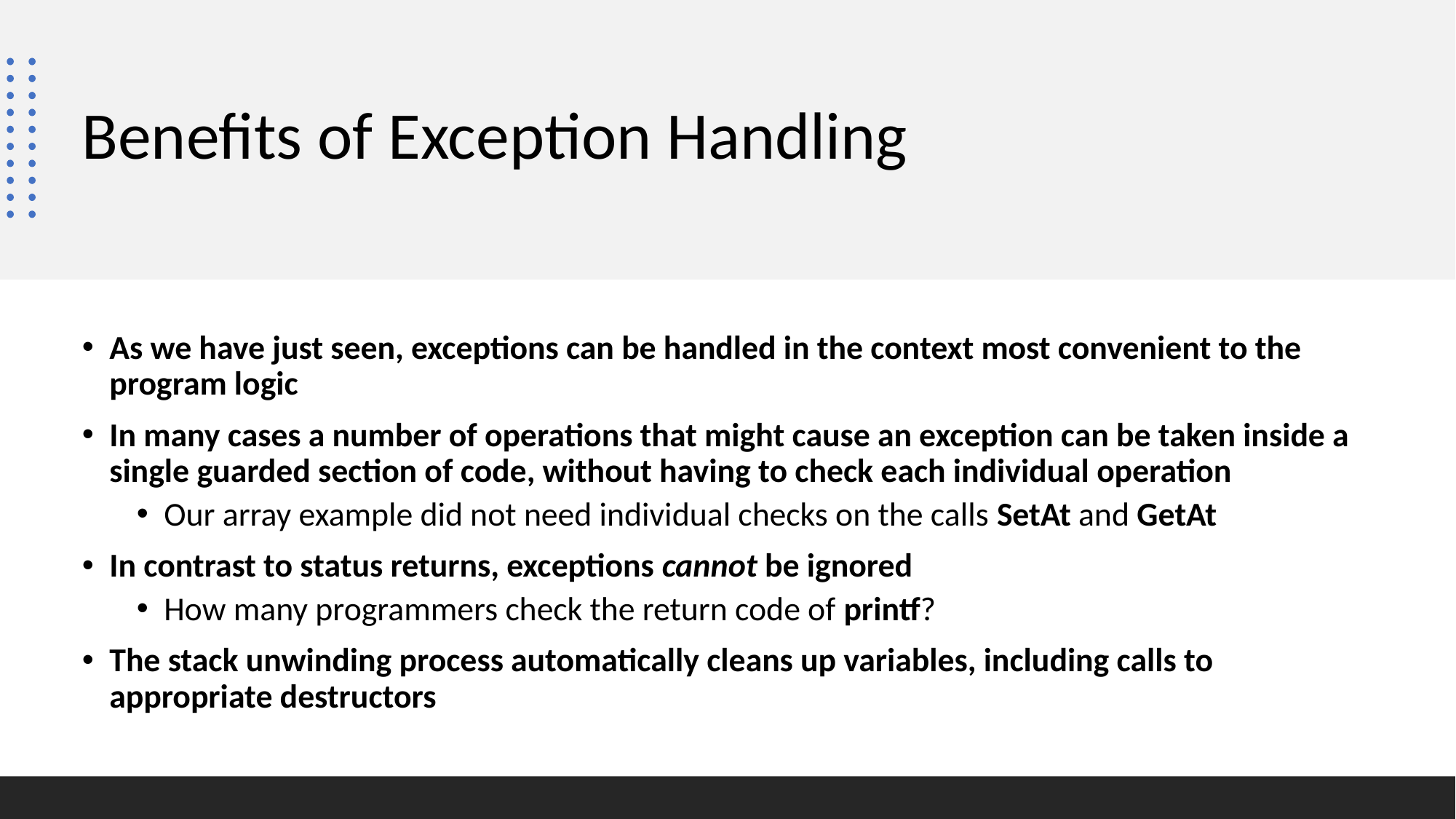

# Benefits of Exception Handling

As we have just seen, exceptions can be handled in the context most convenient to the program logic
In many cases a number of operations that might cause an exception can be taken inside a single guarded section of code, without having to check each individual operation
Our array example did not need individual checks on the calls SetAt and GetAt
In contrast to status returns, exceptions cannot be ignored
How many programmers check the return code of printf?
The stack unwinding process automatically cleans up variables, including calls to appropriate destructors